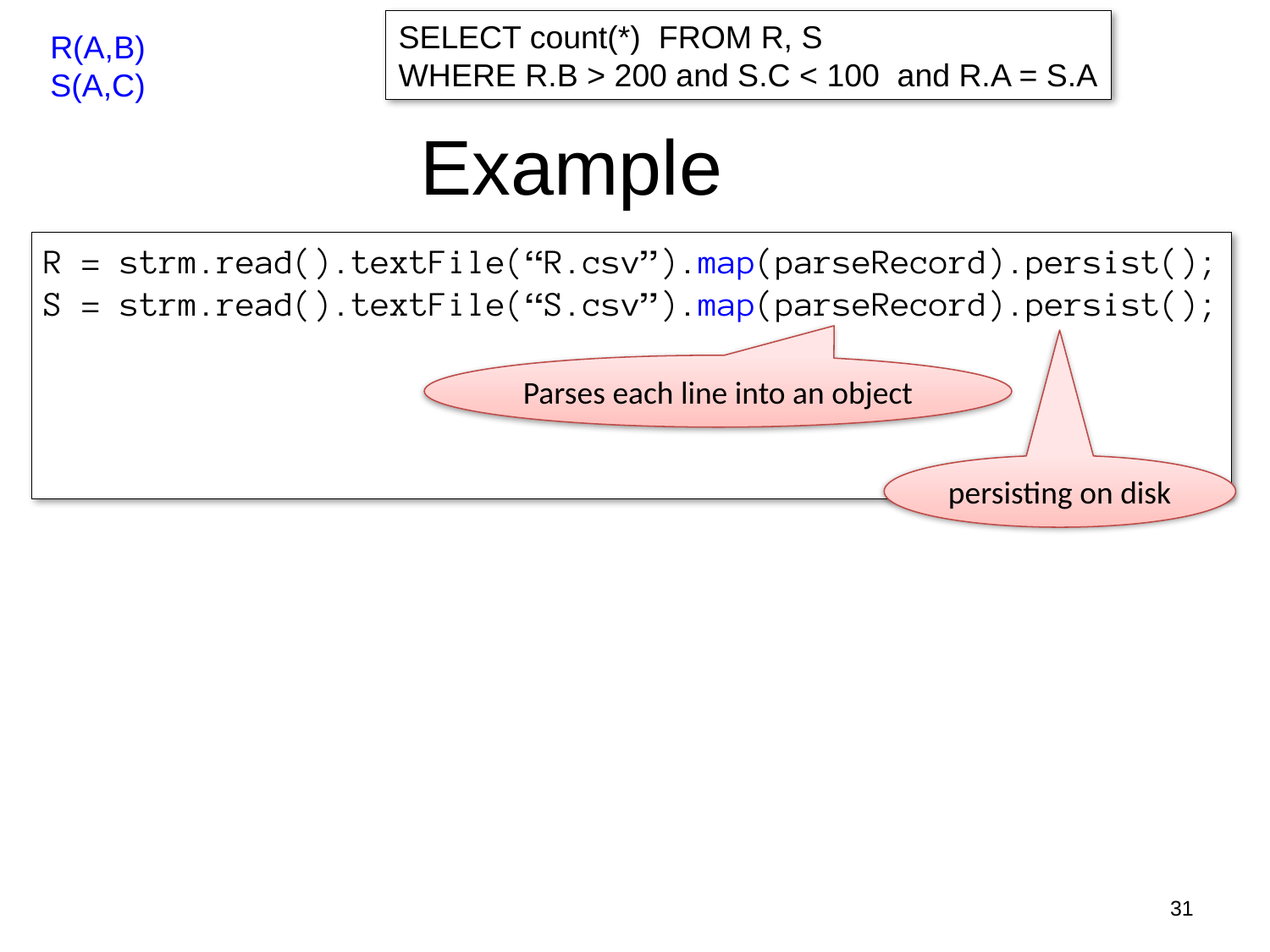

SELECT count(*)  FROM R, S
WHERE R.B > 200 and S.C < 100  and R.A = S.A
R(A,B)
S(A,C)
Example
R = strm.read().textFile(“R.csv”).map(parseRecord).persist();
S = strm.read().textFile(“S.csv”).map(parseRecord).persist();

Parses each line into an object
persisting on disk
31